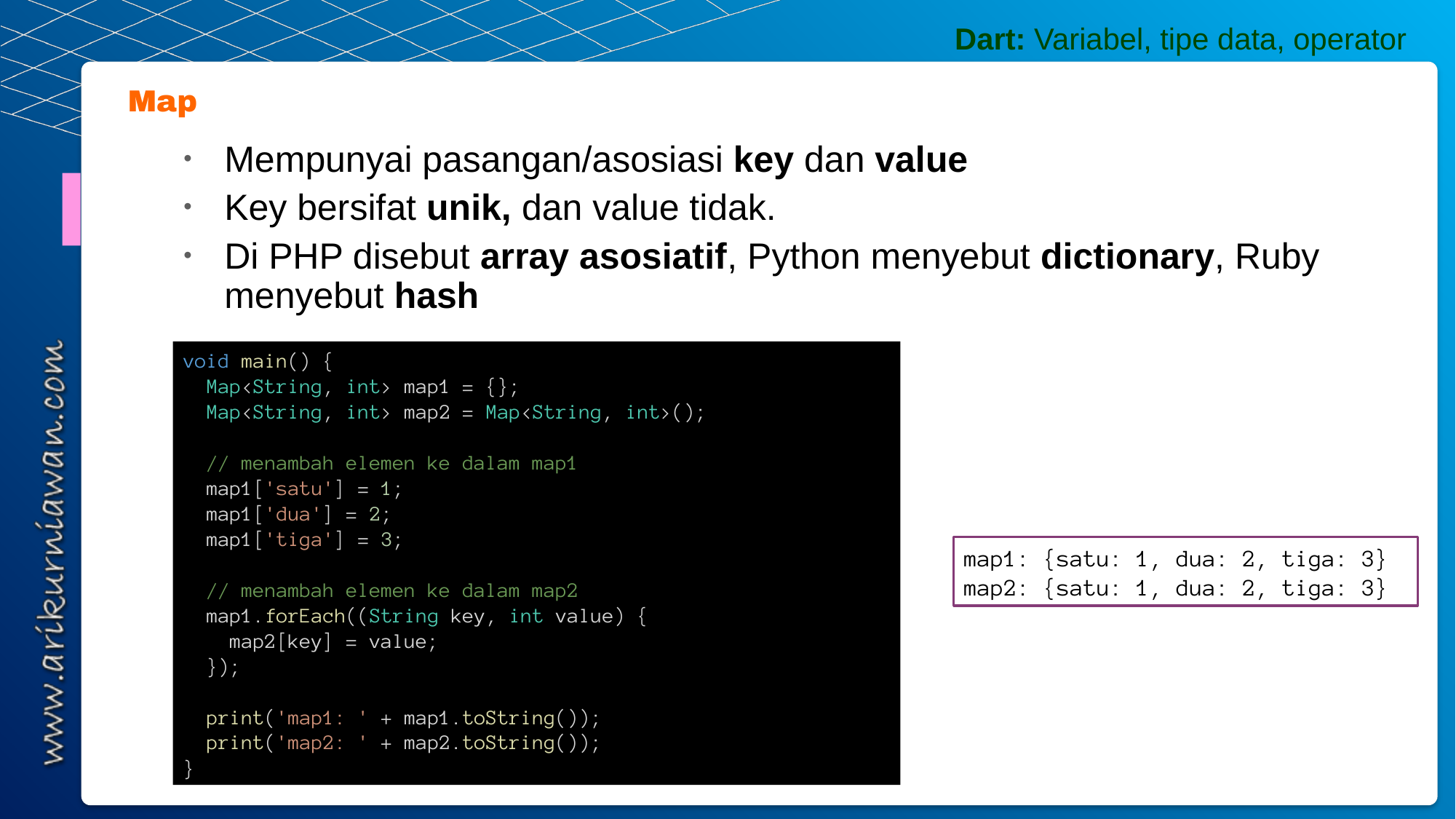

Dart: Variabel, tipe data, operator
Map
Mempunyai pasangan/asosiasi key dan value
Key bersifat unik, dan value tidak.
Di PHP disebut array asosiatif, Python menyebut dictionary, Ruby menyebut hash
void main() {
  Map<String, int> map1 = {};
  Map<String, int> map2 = Map<String, int>();
  // menambah elemen ke dalam map1
  map1['satu'] = 1;
  map1['dua'] = 2;
  map1['tiga'] = 3;
  // menambah elemen ke dalam map2
  map1.forEach((String key, int value) {
    map2[key] = value;
  });
  print('map1: ' + map1.toString());
  print('map2: ' + map2.toString());
}
map1: {satu: 1, dua: 2, tiga: 3}
map2: {satu: 1, dua: 2, tiga: 3}